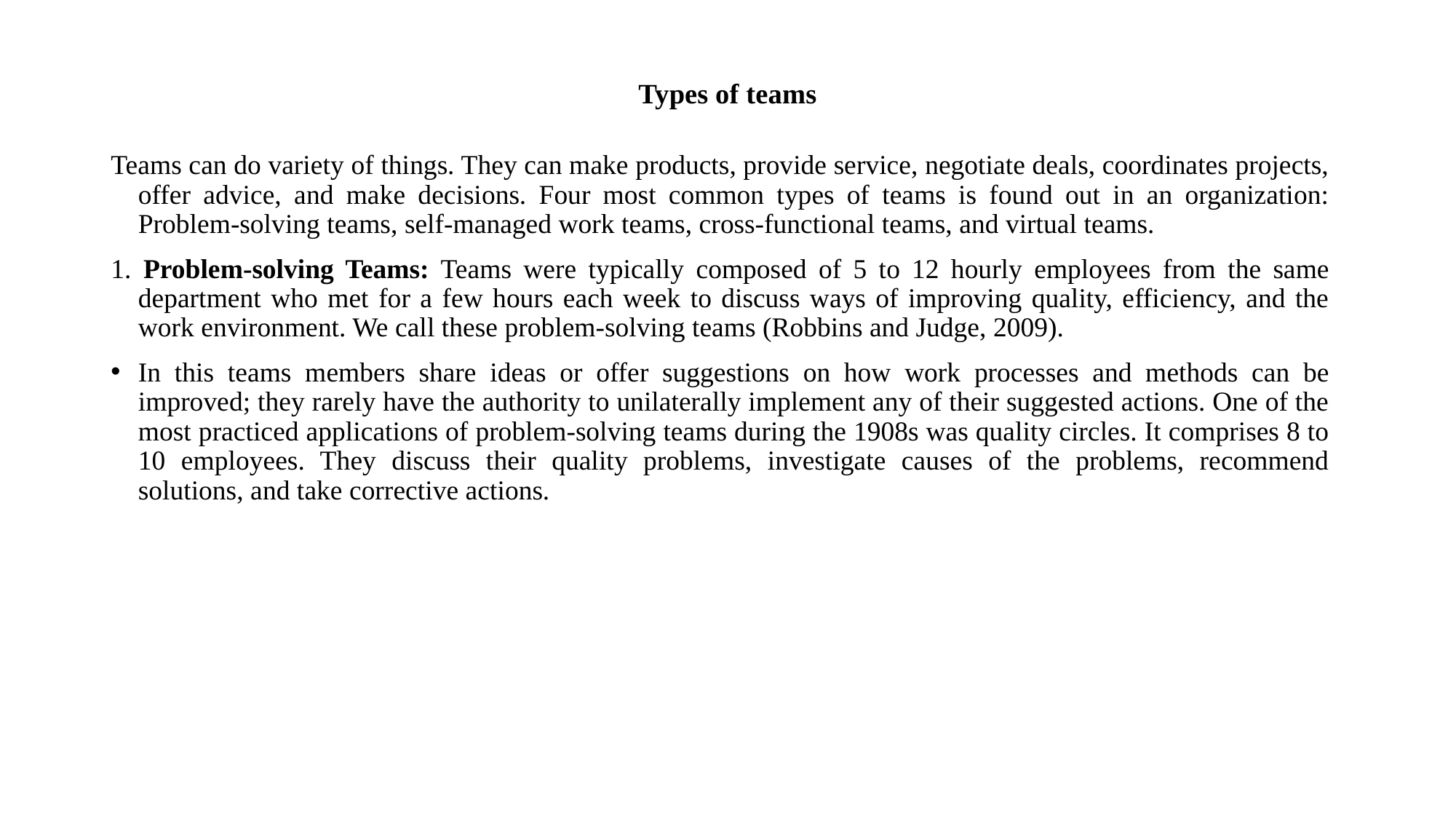

# Types of teams
Teams can do variety of things. They can make products, provide service, negotiate deals, coordinates projects, offer advice, and make decisions. Four most common types of teams is found out in an organization: Problem-solving teams, self-managed work teams, cross-functional teams, and virtual teams.
1. Problem-solving Teams: Teams were typically composed of 5 to 12 hourly employees from the same department who met for a few hours each week to discuss ways of improving quality, efficiency, and the work environment. We call these problem-solving teams (Robbins and Judge, 2009).
In this teams members share ideas or offer suggestions on how work processes and methods can be improved; they rarely have the authority to unilaterally implement any of their suggested actions. One of the most practiced applications of problem-solving teams during the 1908s was quality circles. It comprises 8 to 10 employees. They discuss their quality problems, investigate causes of the problems, recommend solutions, and take corrective actions.